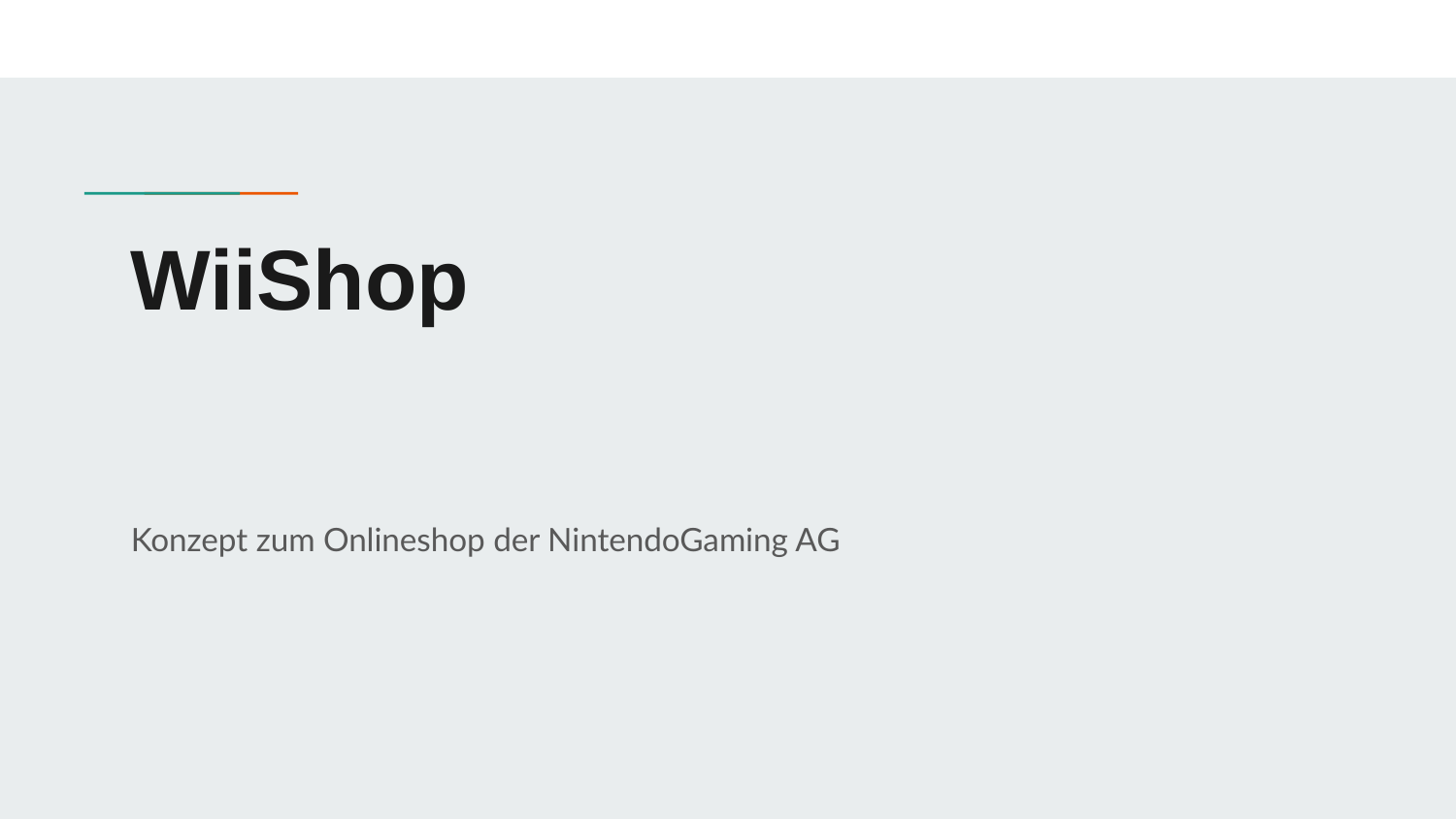

# WiiShop
Konzept zum Onlineshop der NintendoGaming AG